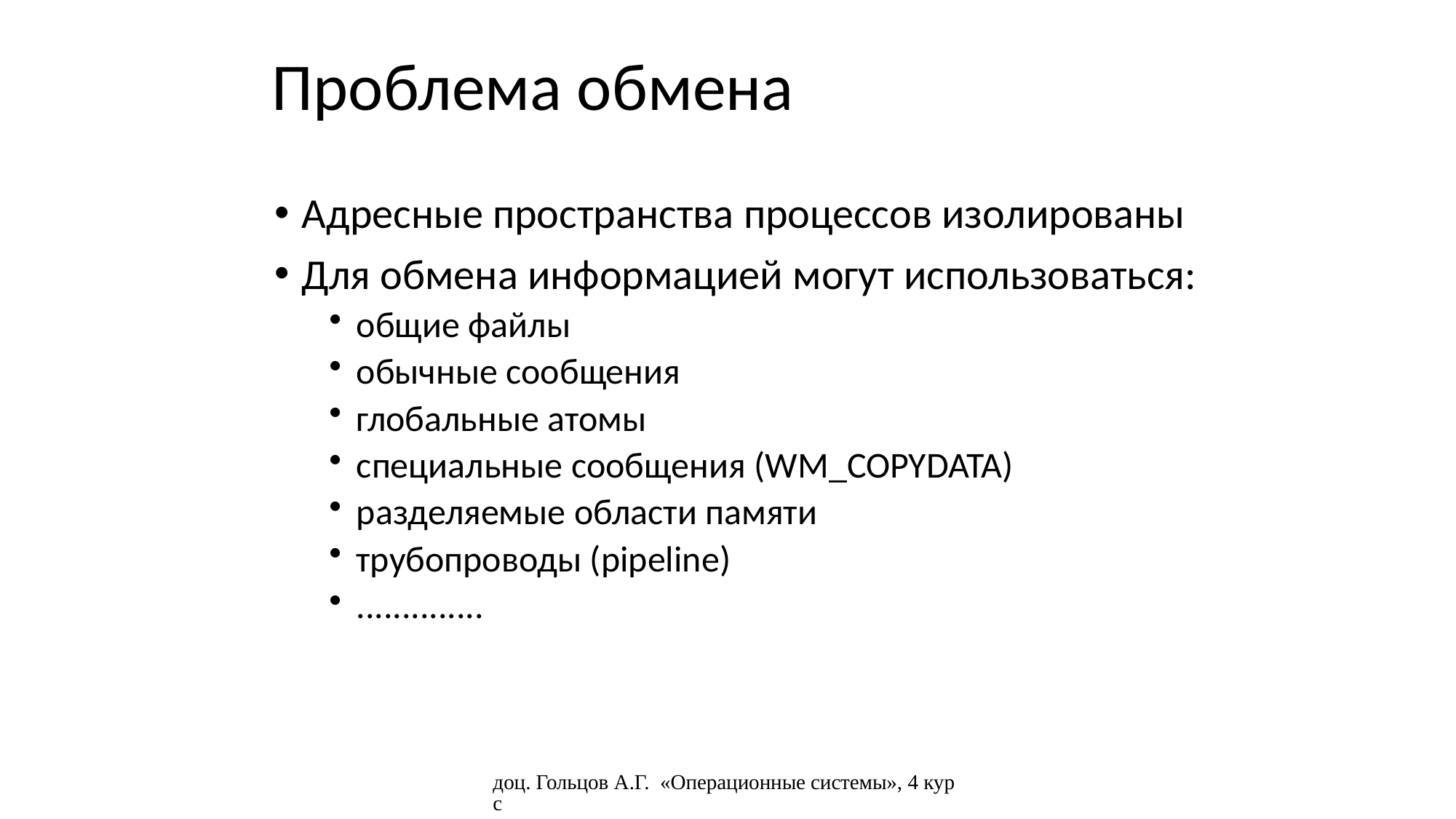

# Проблема обмена
Адресные пространства процессов изолированы
Для обмена информацией могут использоваться:
общие файлы
обычные сообщения
глобальные атомы
специальные сообщения (WM_COPYDATA)
разделяемые области памяти
трубопроводы (pipeline)
..............
доц. Гольцов А.Г.  «Операционные системы», 4 курс